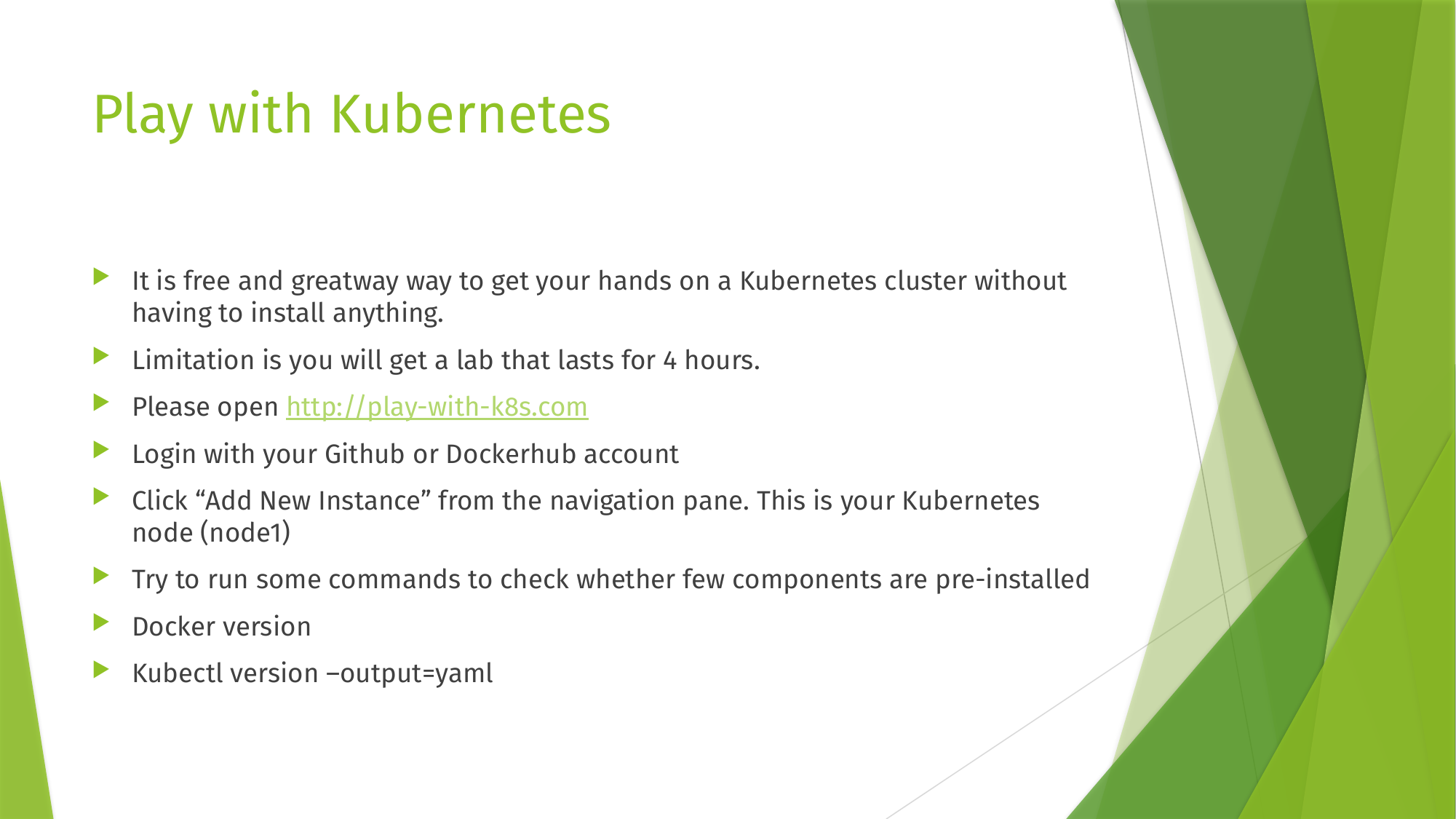

# Play with Kubernetes
It is free and greatway way to get your hands on a Kubernetes cluster without having to install anything.
Limitation is you will get a lab that lasts for 4 hours.
Please open http://play-with-k8s.com
Login with your Github or Dockerhub account
Click “Add New Instance” from the navigation pane. This is your Kubernetes node (node1)
Try to run some commands to check whether few components are pre-installed
Docker version
Kubectl version –output=yaml